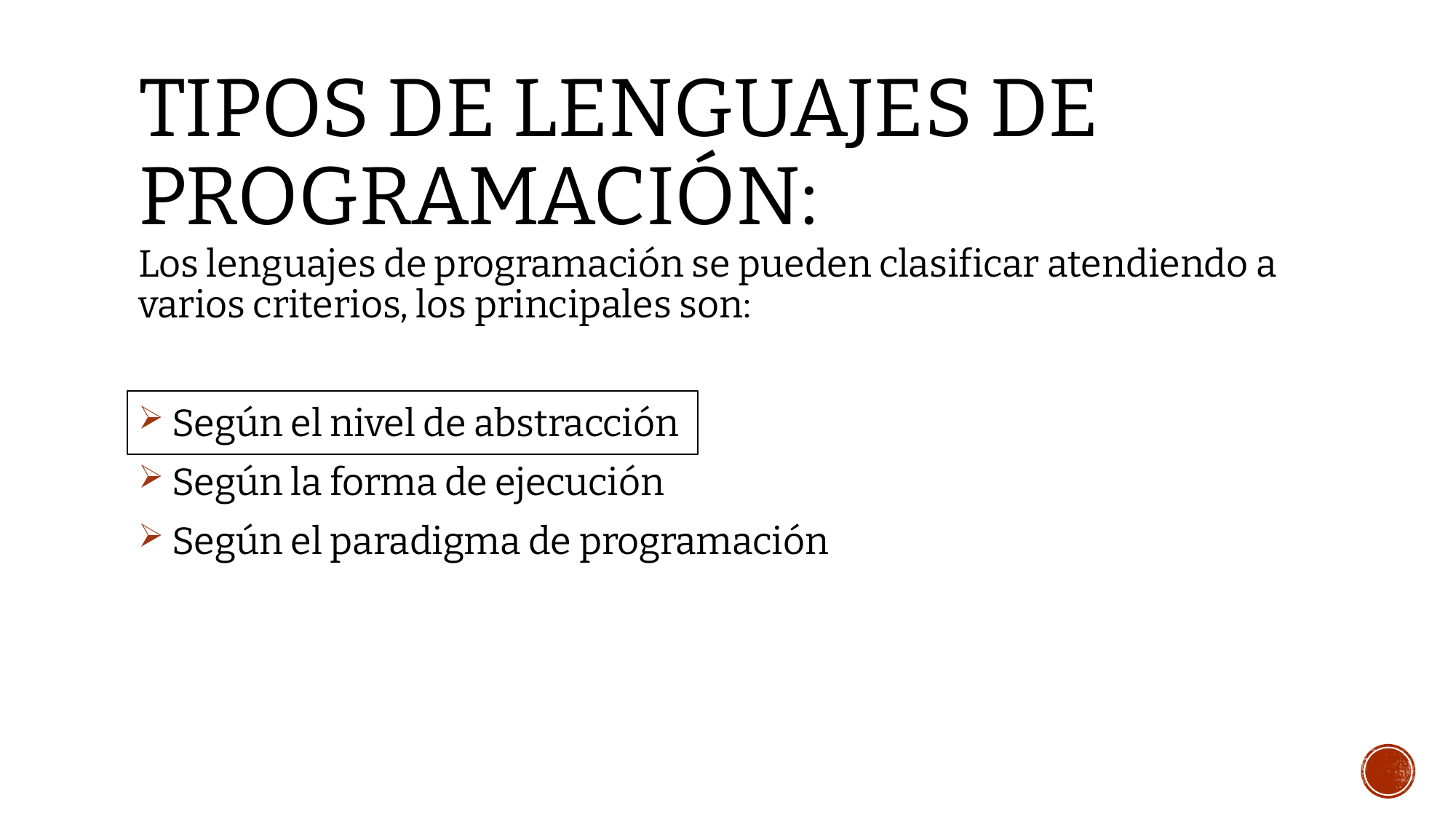

# Tipos de lenguajes de programación:
Los lenguajes de programación se pueden clasificar atendiendo a varios criterios, los principales son:

 Según el nivel de abstracción
 Según la forma de ejecución
 Según el paradigma de programación